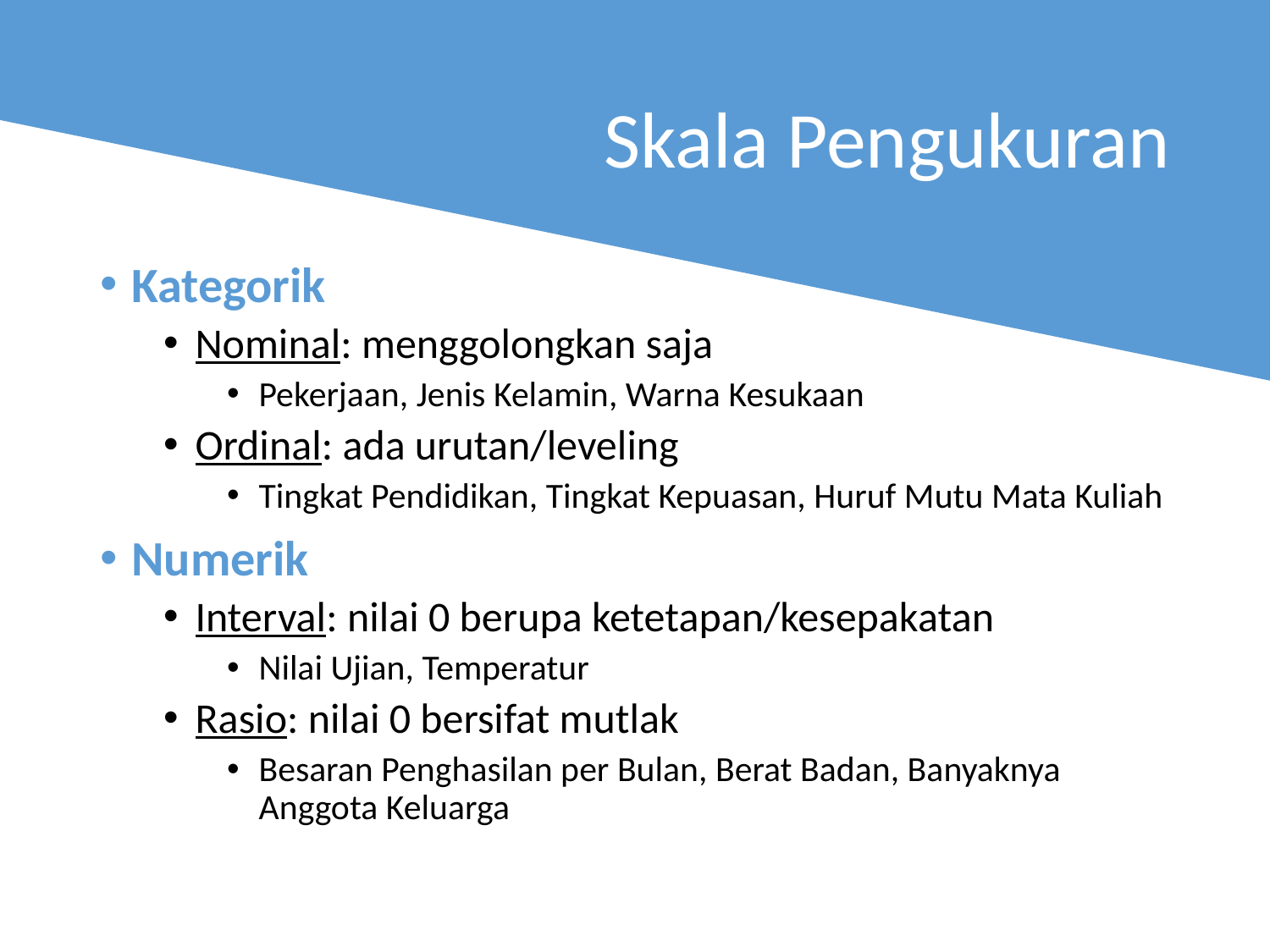

# Skala Pengukuran
Kategorik
Nominal: menggolongkan saja
Pekerjaan, Jenis Kelamin, Warna Kesukaan
Ordinal: ada urutan/leveling
Tingkat Pendidikan, Tingkat Kepuasan, Huruf Mutu Mata Kuliah
Numerik
Interval: nilai 0 berupa ketetapan/kesepakatan
Nilai Ujian, Temperatur
Rasio: nilai 0 bersifat mutlak
Besaran Penghasilan per Bulan, Berat Badan, Banyaknya Anggota Keluarga